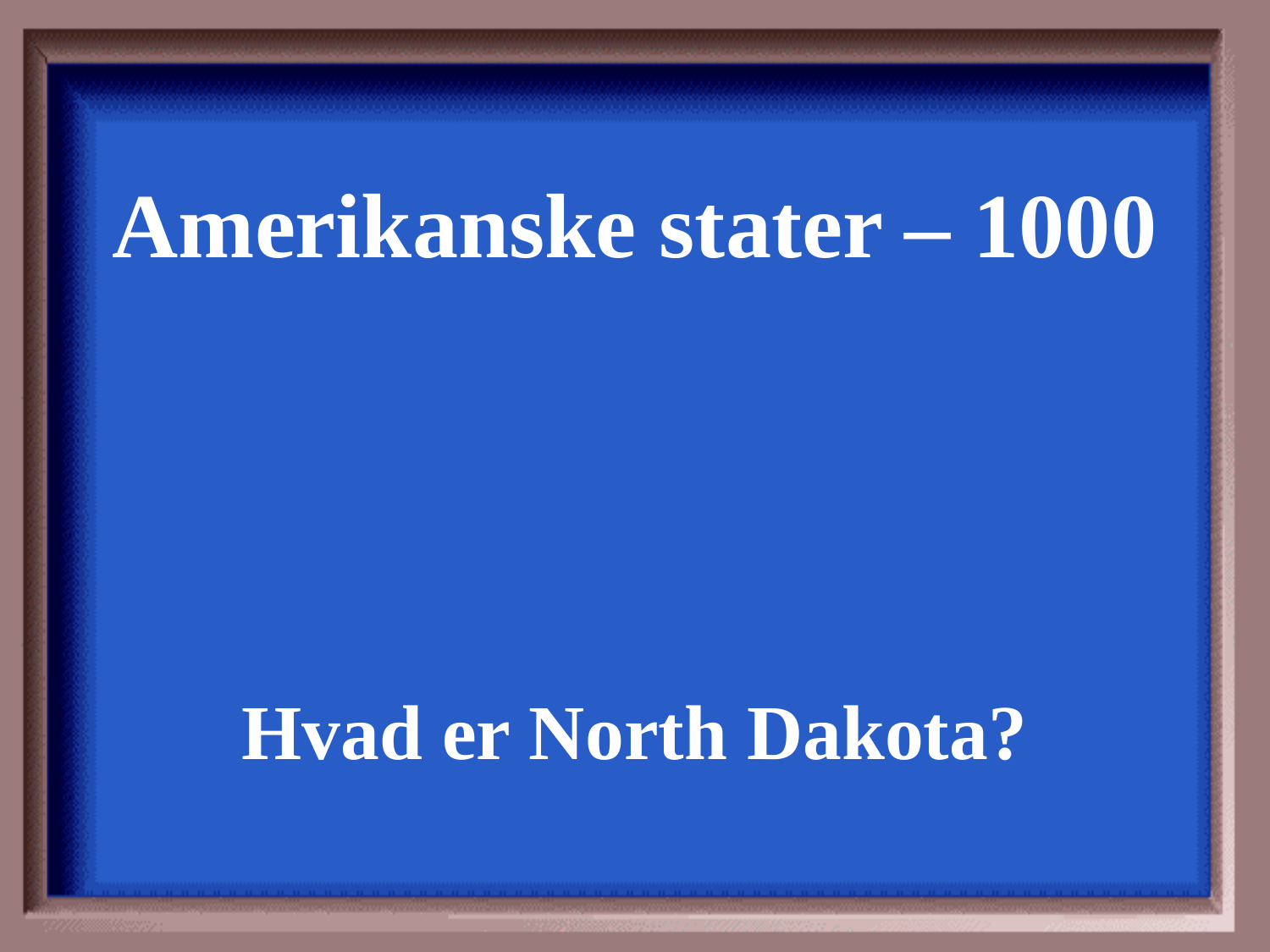

Amerikanske stater – 1000
Hvad er North Dakota?